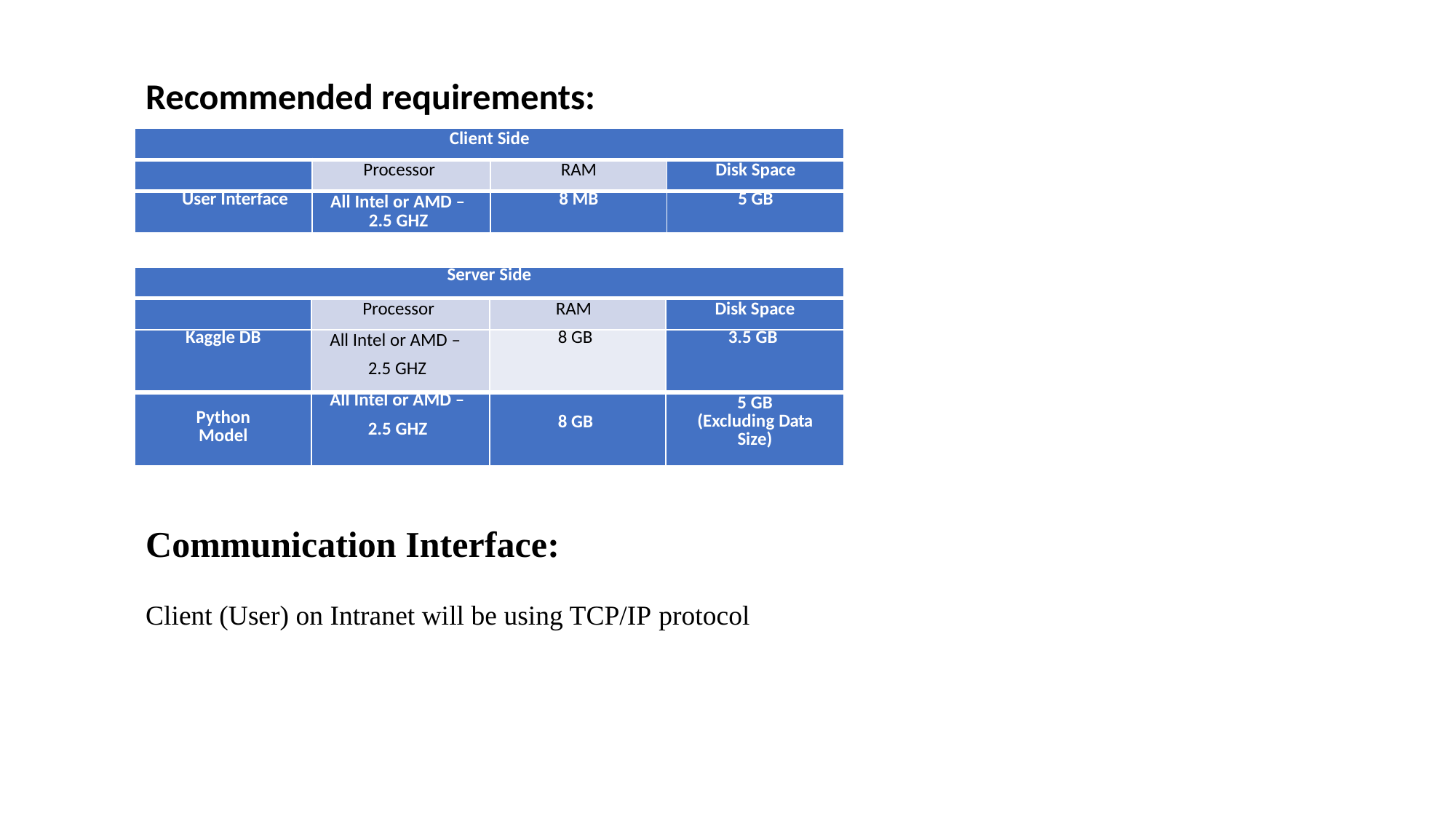

Recommended requirements:

Communication Interface:

Client (User) on Intranet will be using TCP/IP protocol

| Client Side |  |  |  |
| --- | --- | --- | --- |
|  | Processor | RAM | Disk Space |
| User Interface | All Intel or AMD – 2.5 GHZ | 8 MB | 5 GB |
| Server Side |  |  |  |
| --- | --- | --- | --- |
|  | Processor | RAM | Disk Space |
| Kaggle DB | All Intel or AMD – 2.5 GHZ | 8 GB | 3.5 GB |
| Python Model | All Intel or AMD – 2.5 GHZ | 8 GB | 5 GB (Excluding Data Size) |